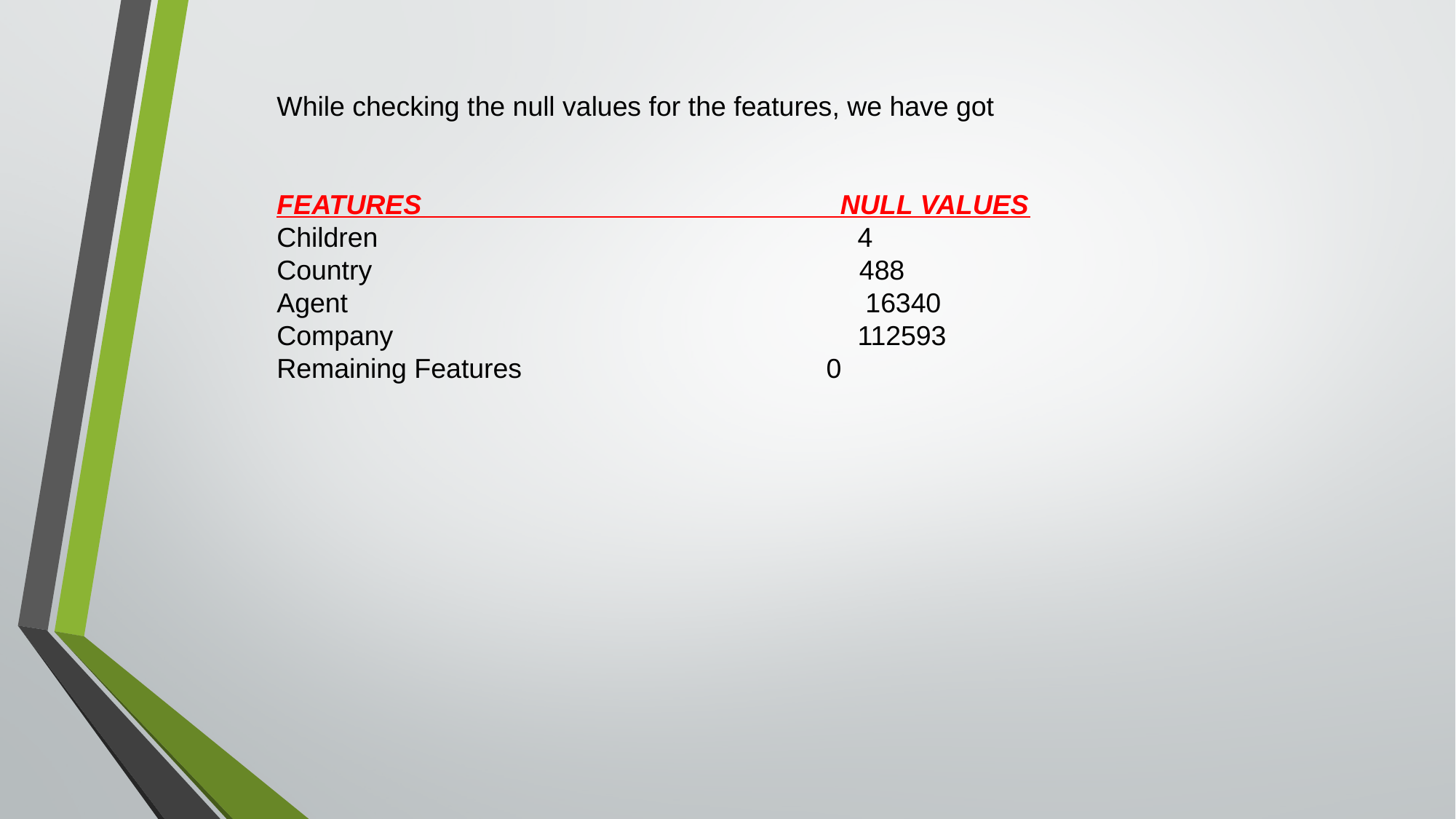

While checking the null values for the features, we have got

FEATURES                                                       NULL VALUES
Children                                                               4
Country                                                                488
Agent                                                                    16340
Company                                                             112593
Remaining Features                                        0